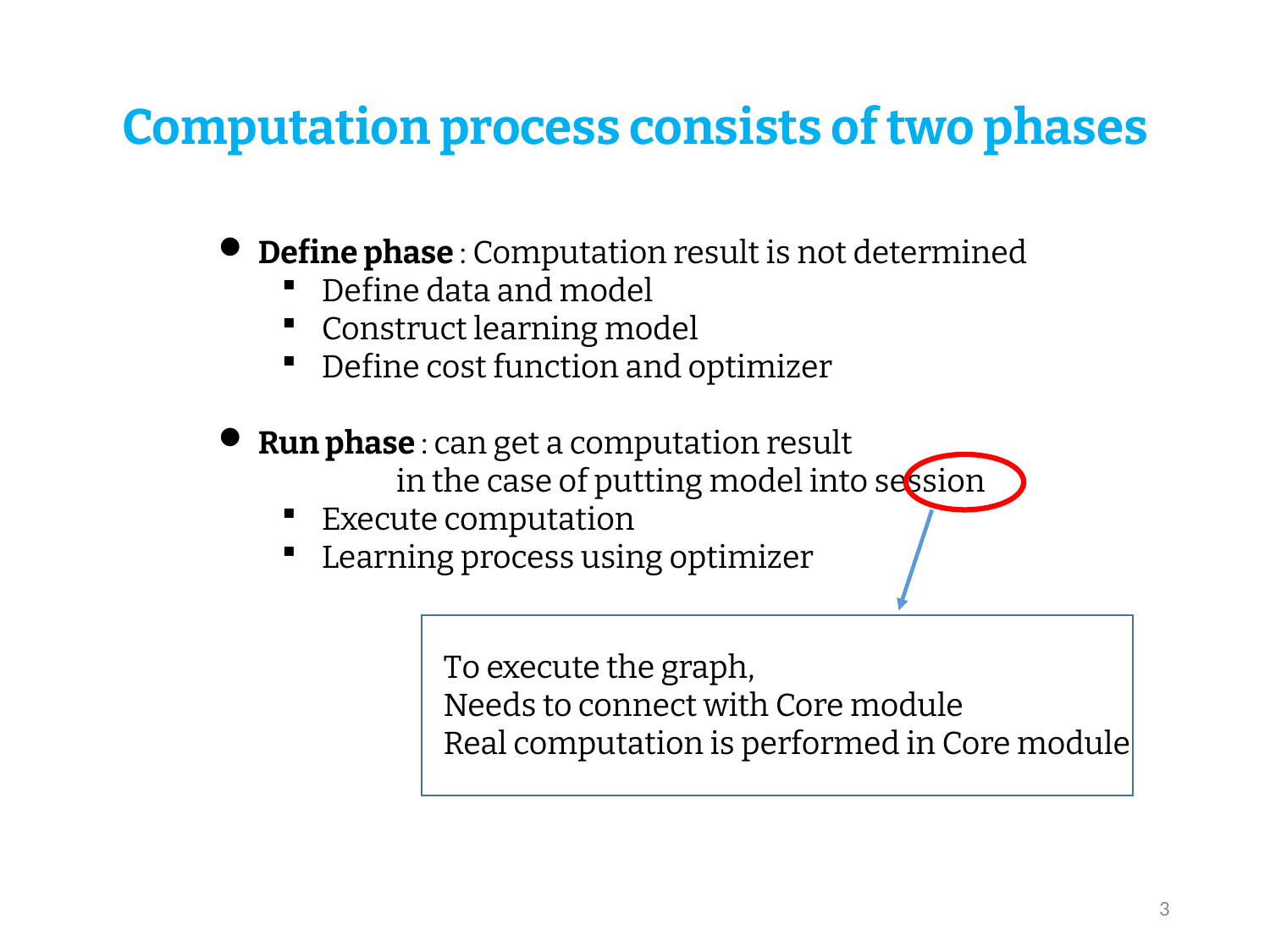

Computation process consists of two phases

Define phase : Computation result is not determined
Define data and model
Construct learning model
Define cost function and optimizer

Run phase : can get a computation result
                            in the case of putting model into session
Execute computation
Learning process using optimizer

To execute the graph,
Needs to connect with Core module
Real computation is performed in Core module
3